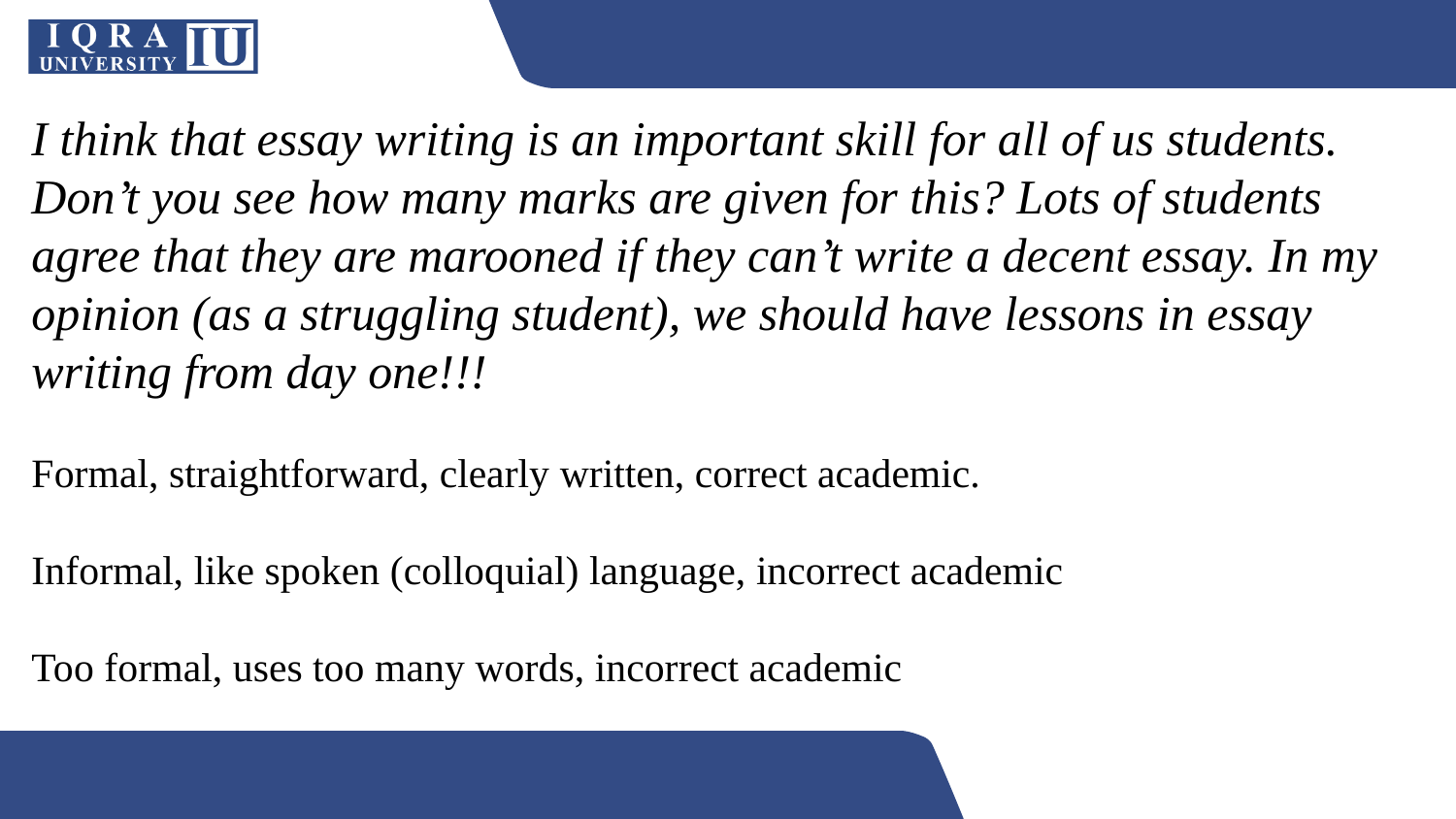

I think that essay writing is an important skill for all of us students. Don’t you see how many marks are given for this? Lots of students agree that they are marooned if they can’t write a decent essay. In my opinion (as a struggling student), we should have lessons in essay writing from day one!!!

Formal, straightforward, clearly written, correct academic.

Informal, like spoken (colloquial) language, incorrect academic

Too formal, uses too many words, incorrect academic